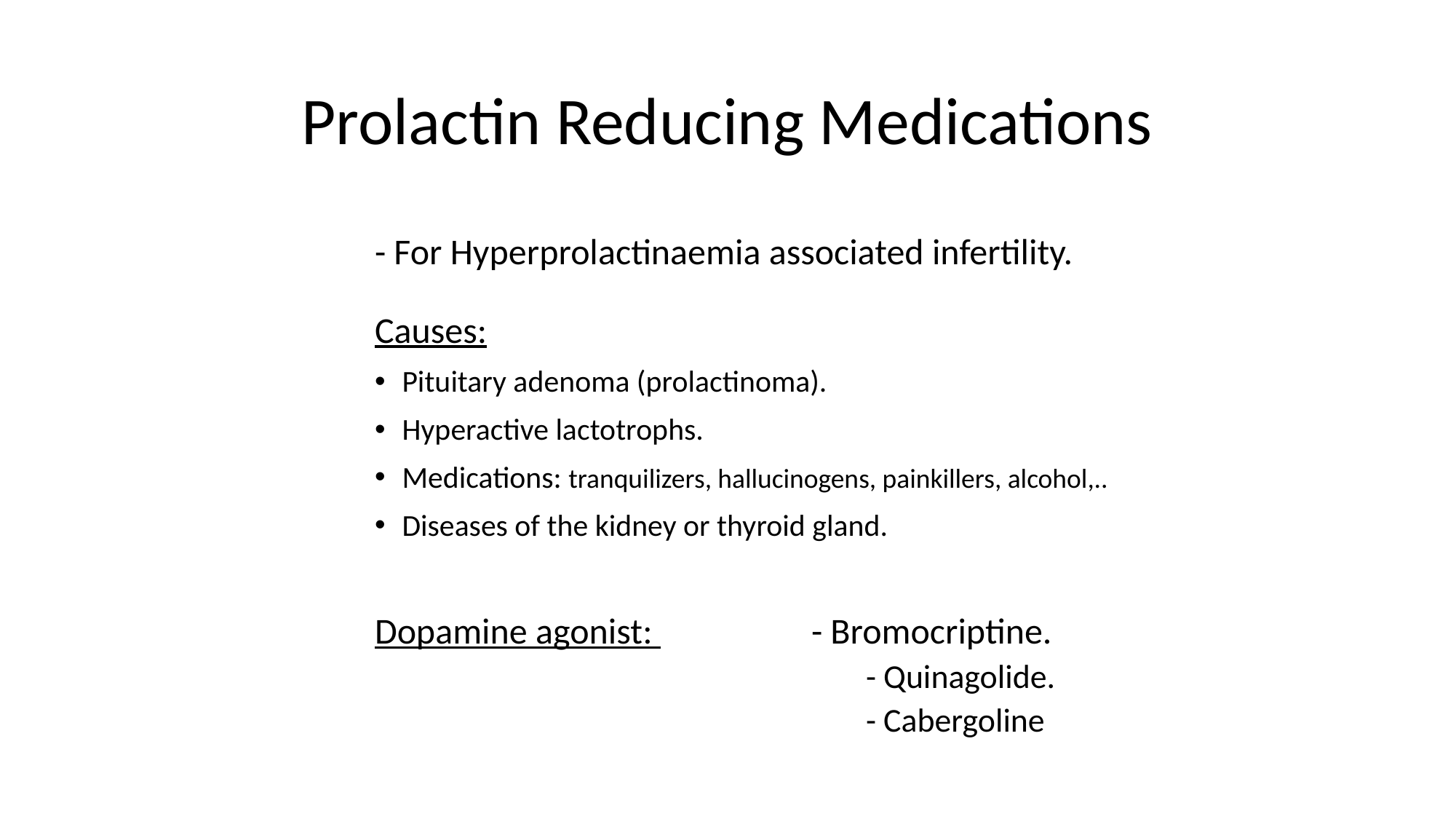

# Prolactin Reducing Medications
- For Hyperprolactinaemia associated infertility.

Causes:
Pituitary adenoma (prolactinoma).
Hyperactive lactotrophs.
Medications: tranquilizers, hallucinogens, painkillers, alcohol,..
Diseases of the kidney or thyroid gland.

Dopamine agonist: 		- Bromocriptine.
				- Quinagolide.
				- Cabergoline